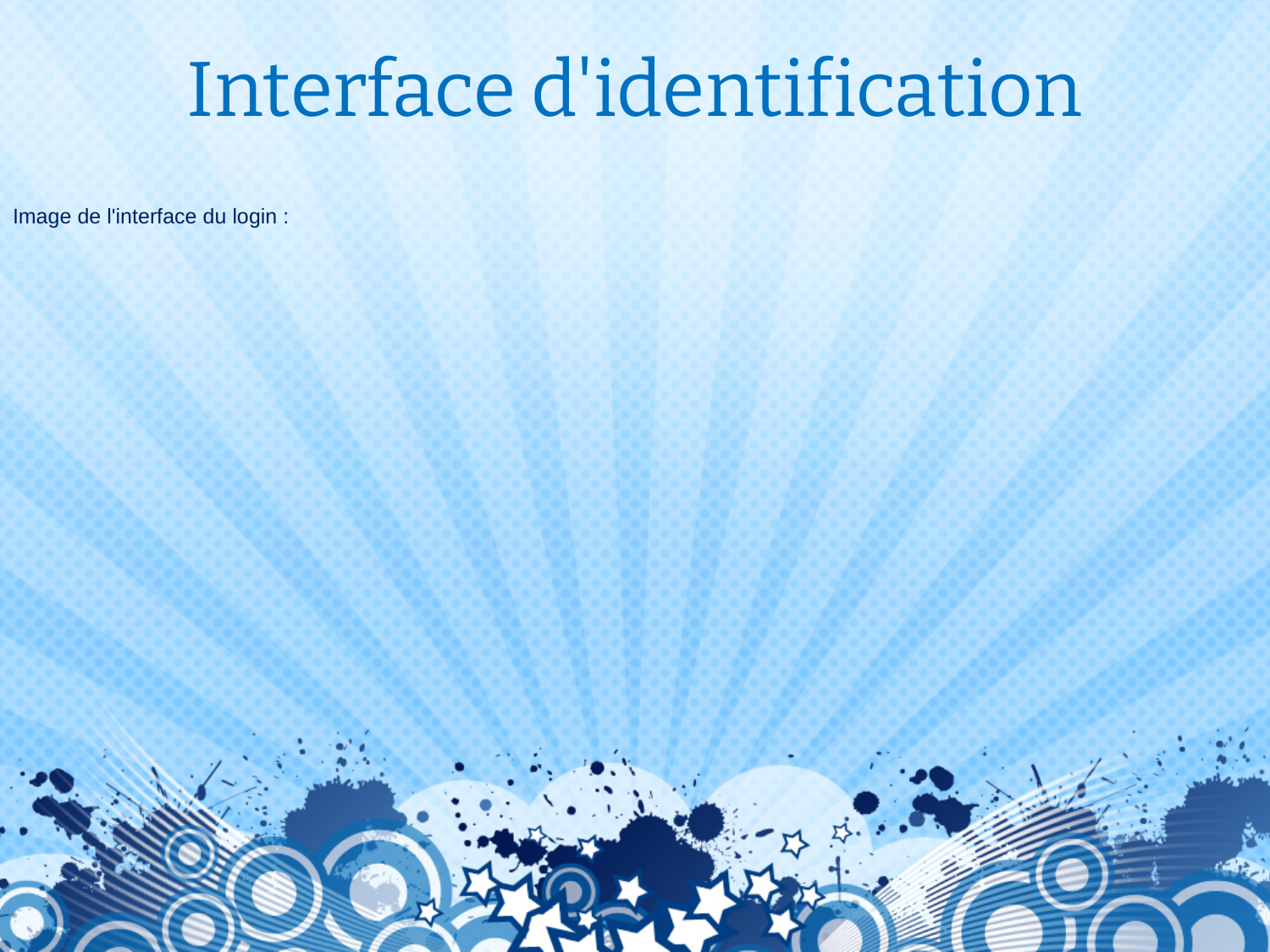

# Interface d'identification
Image de l'interface du login :